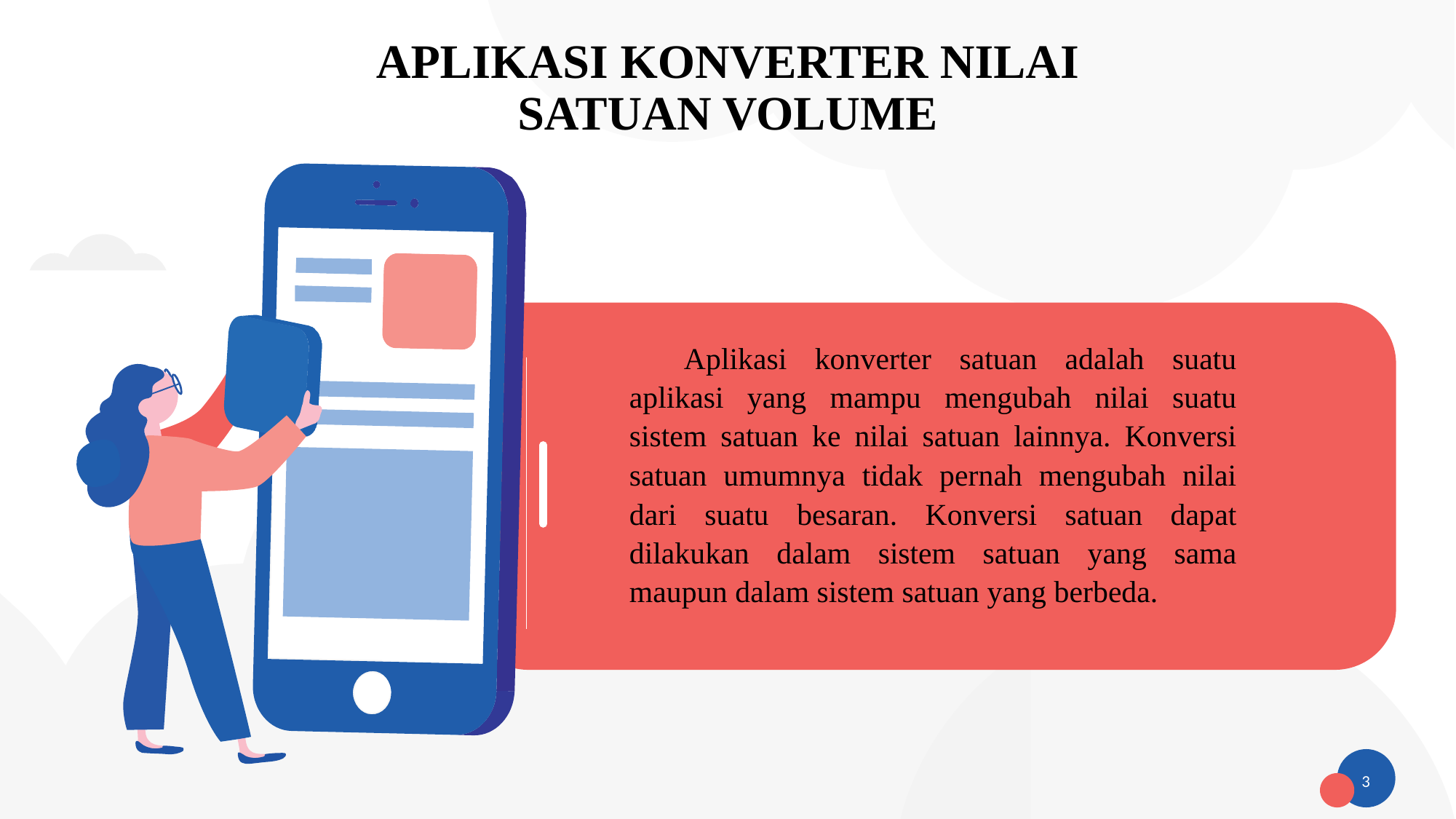

# APLIKASI KONVERTER NILAI SATUAN VOLUME

Aplikasi konverter satuan adalah suatu aplikasi yang mampu mengubah nilai suatu sistem satuan ke nilai satuan lainnya. Konversi satuan umumnya tidak pernah mengubah nilai dari suatu besaran. Konversi satuan dapat dilakukan dalam sistem satuan yang sama maupun dalam sistem satuan yang berbeda.
3